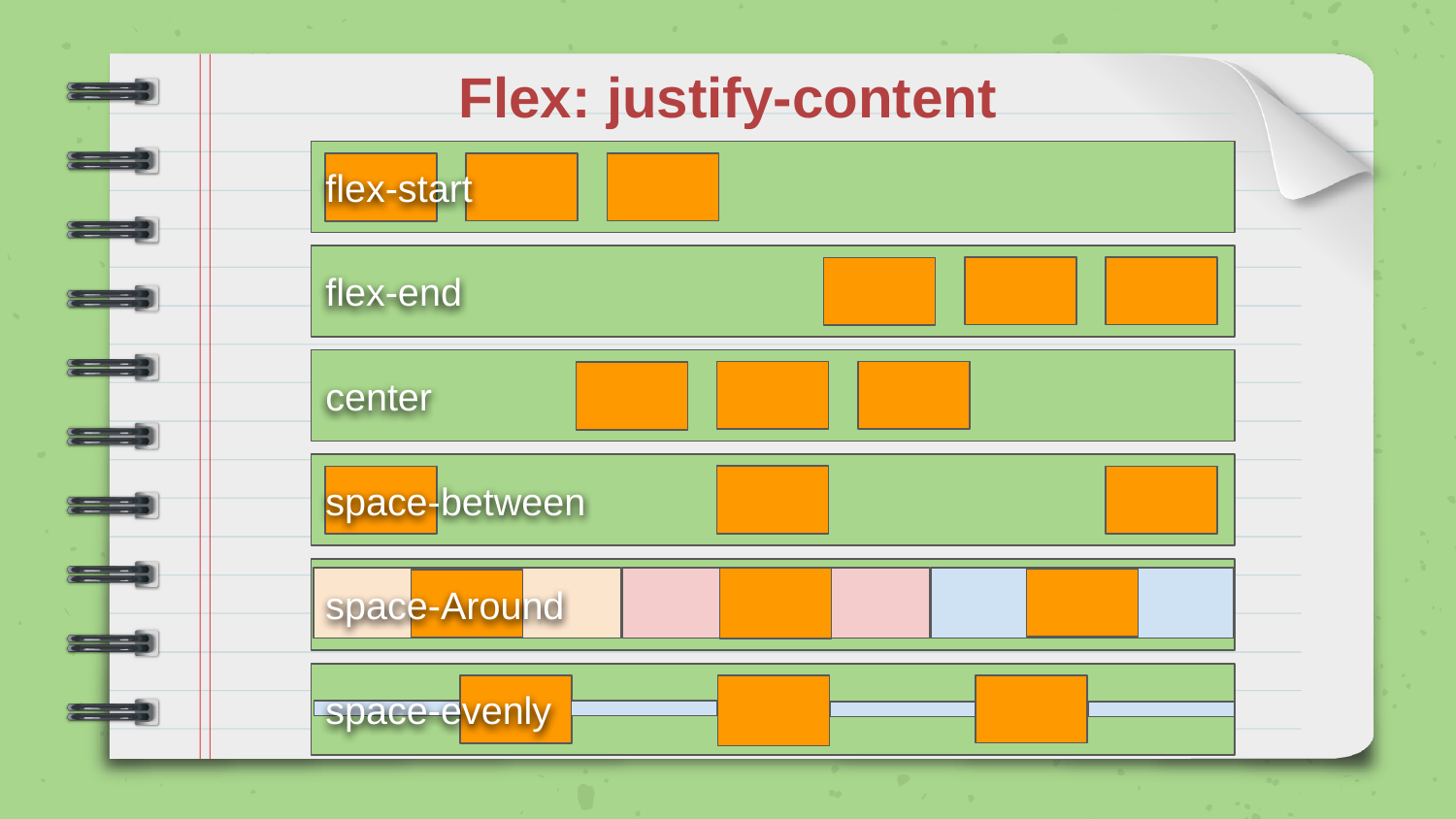

# Flex: justify-content

flex-start

flex-end

center

space-between

space-Around

space-evenly